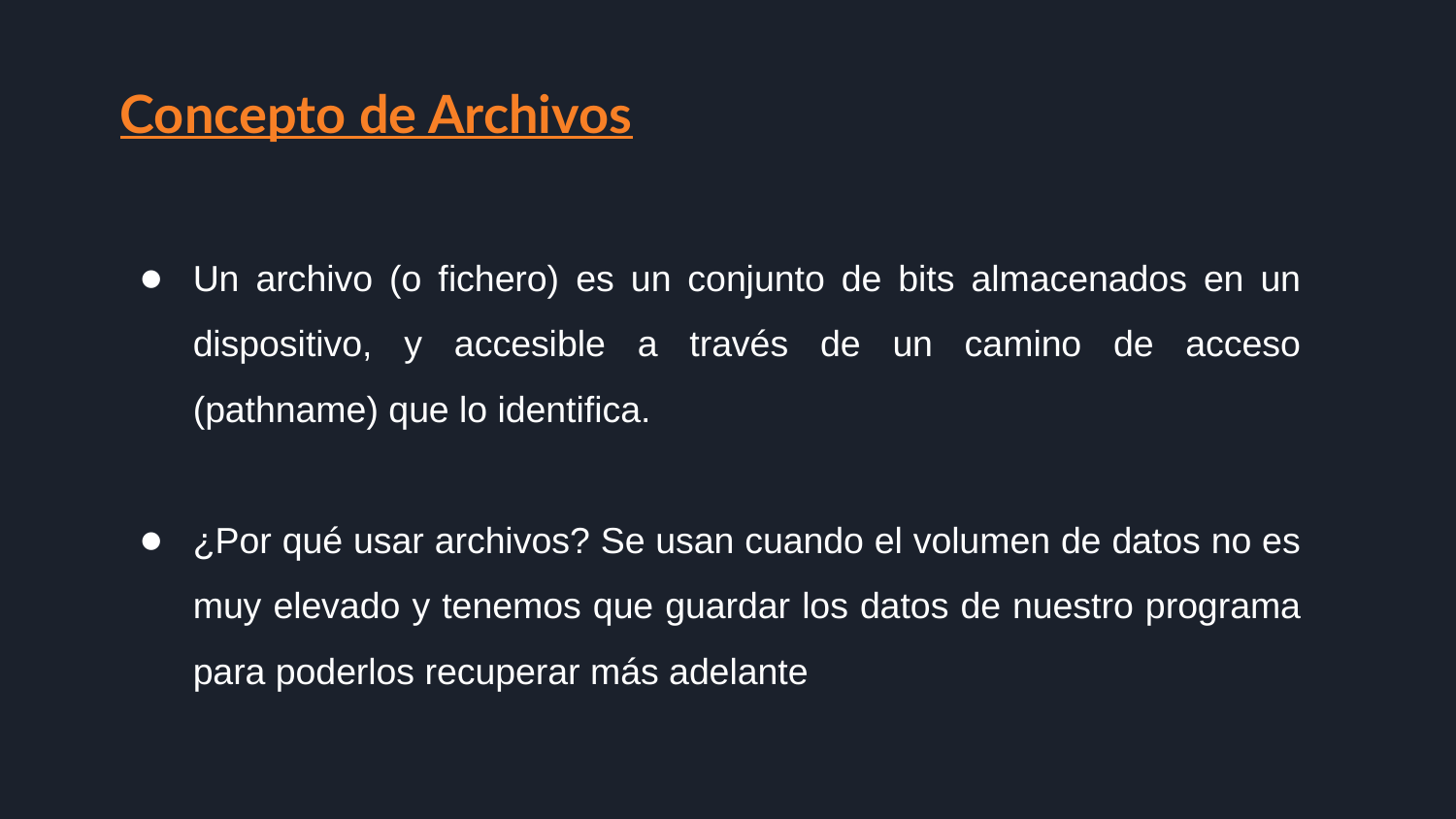

Concepto de Archivos
Un archivo (o fichero) es un conjunto de bits almacenados en un dispositivo, y accesible a través de un camino de acceso (pathname) que lo identifica.

¿Por qué usar archivos? Se usan cuando el volumen de datos no es muy elevado y tenemos que guardar los datos de nuestro programa para poderlos recuperar más adelante